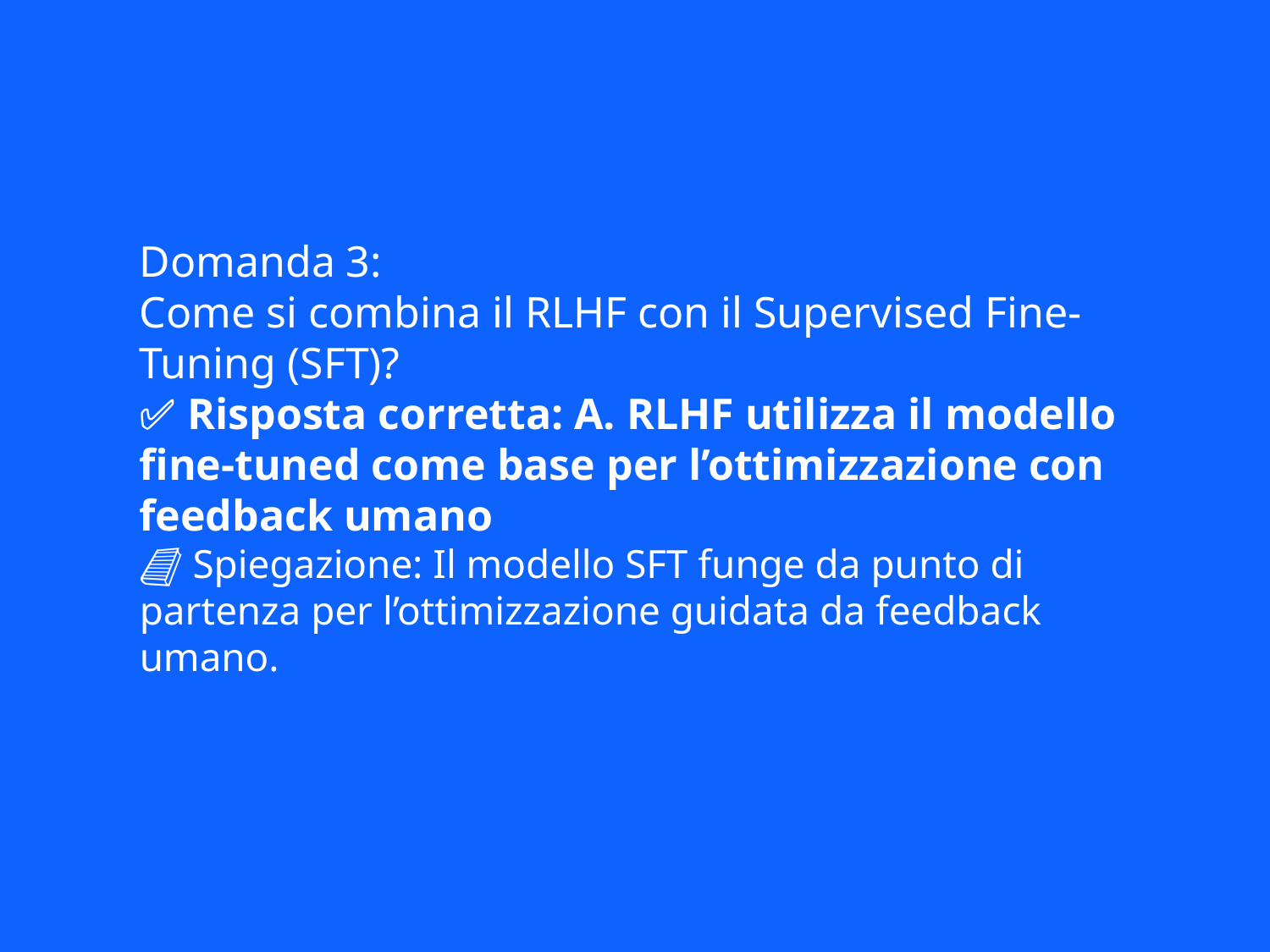

Domanda 3:
Come si combina il RLHF con il Supervised Fine-Tuning (SFT)?
✅ Risposta corretta: A. RLHF utilizza il modello fine-tuned come base per l’ottimizzazione con feedback umano
📘 Spiegazione: Il modello SFT funge da punto di partenza per l’ottimizzazione guidata da feedback umano.